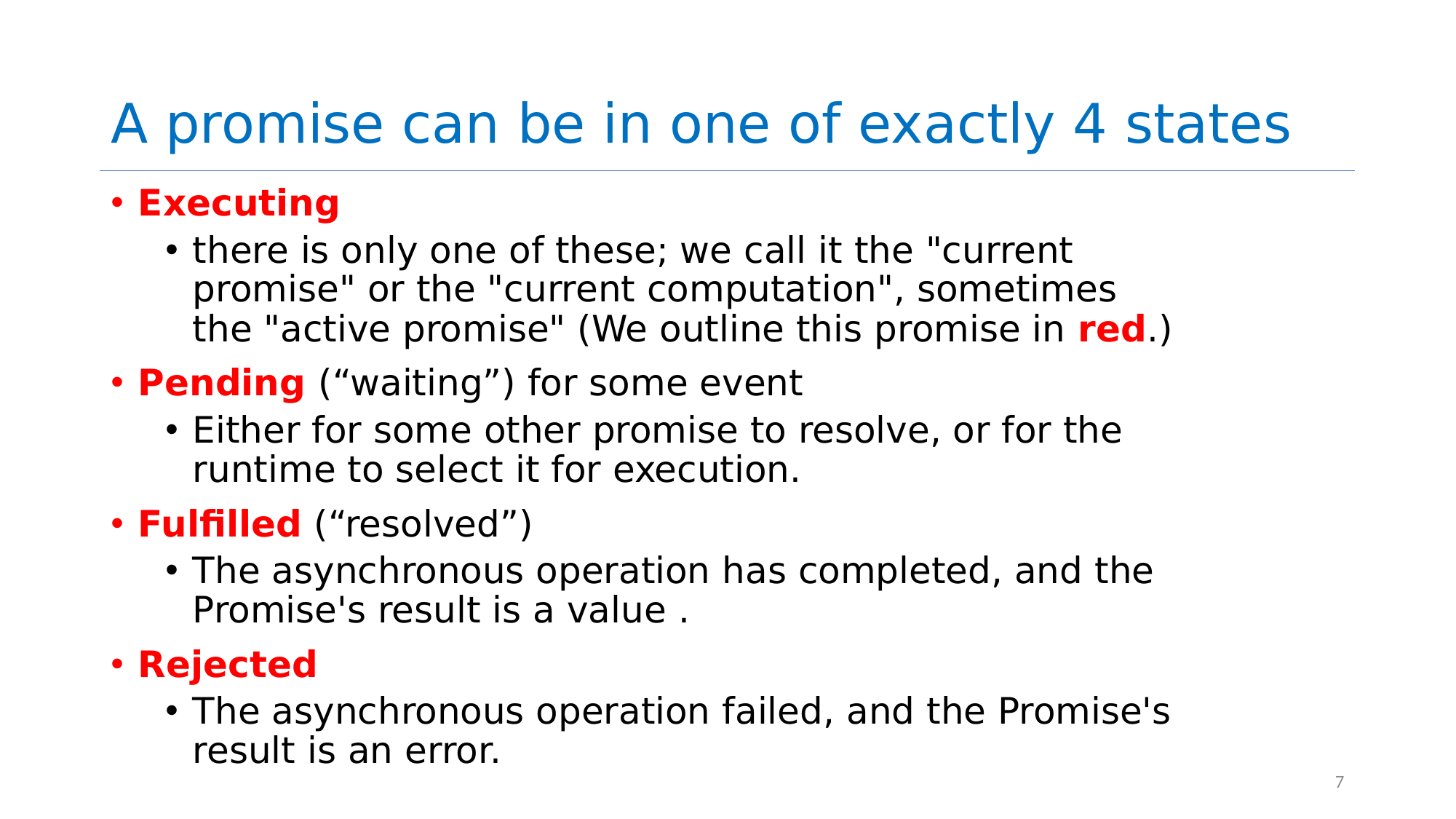

# A promise can be in one of exactly 4 states
Executing
there is only one of these; we call it the "current promise" or the "current computation", sometimes the "active promise" (We outline this promise in red.)
Pending (“waiting”) for some event
Either for some other promise to resolve, or for the runtime to select it for execution.
Fulfilled (“resolved”)
The asynchronous operation has completed, and the Promise's result is a value .
Rejected
The asynchronous operation failed, and the Promise's result is an error.
7